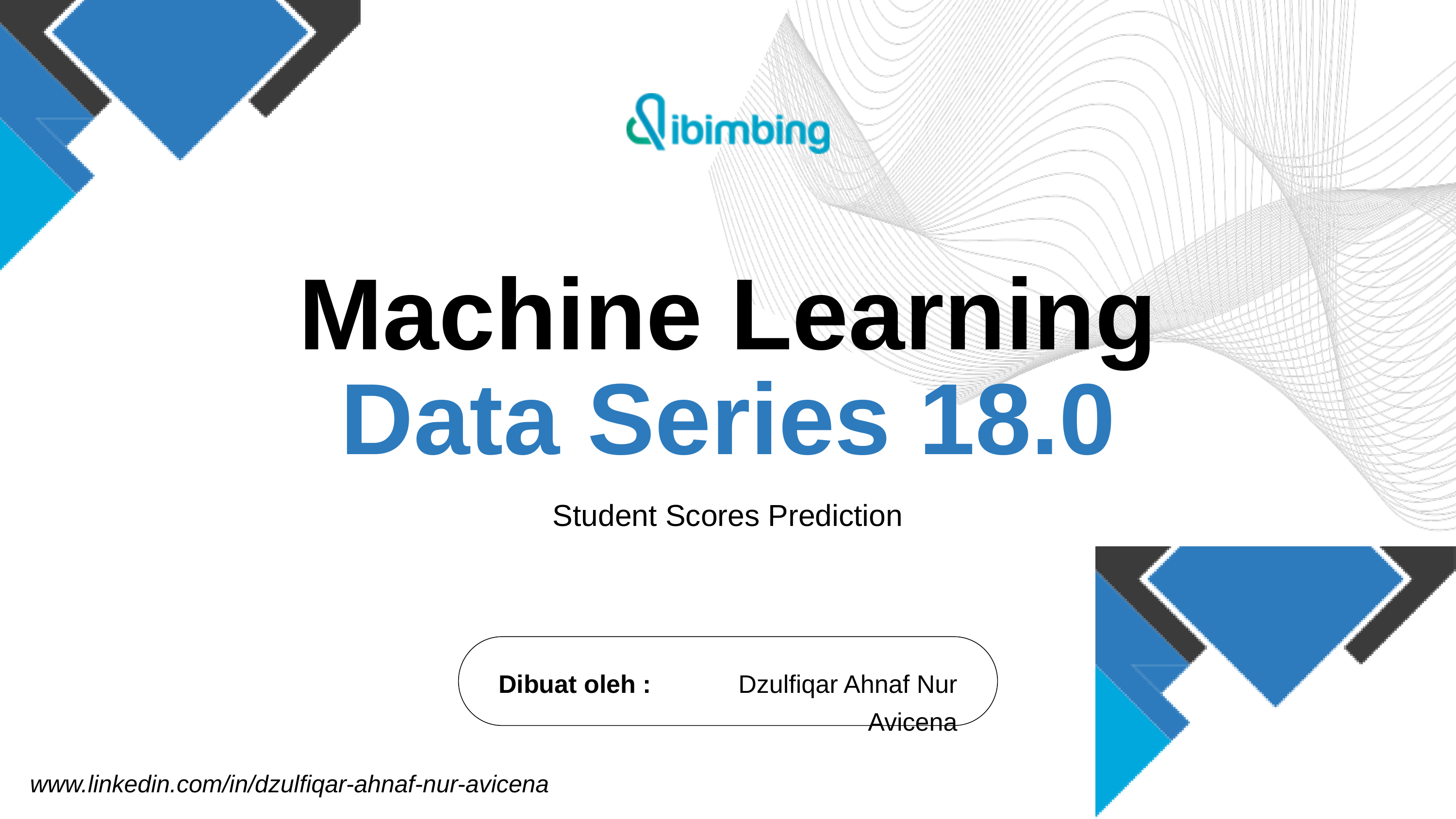

Machine Learning
Data Series 18.0
Student Scores Prediction

Dibuat oleh :
Dzulfiqar Ahnaf Nur Avicena
www.linkedin.com/in/dzulfiqar-ahnaf-nur-avicena